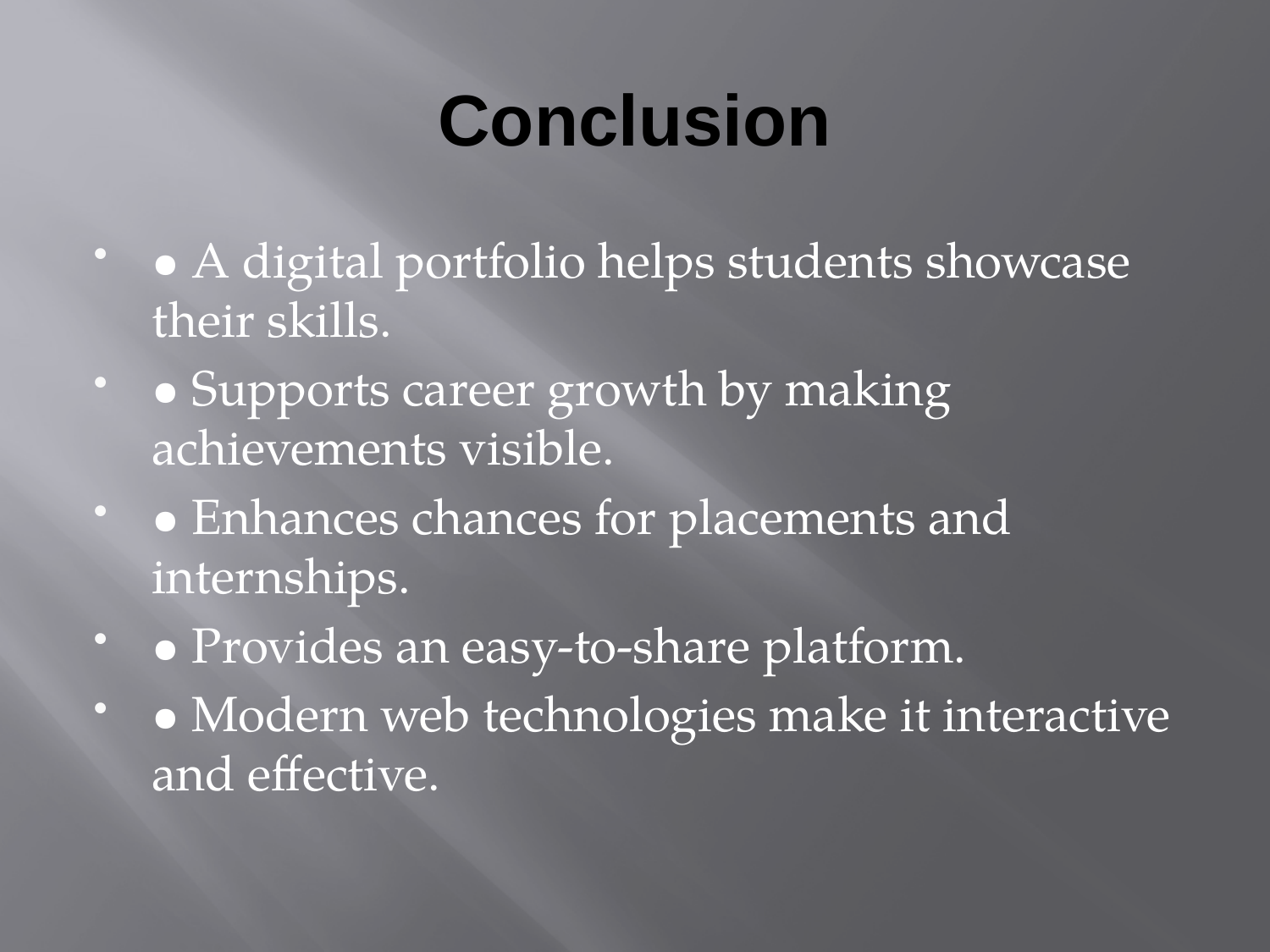

# Conclusion
• A digital portfolio helps students showcase their skills.
• Supports career growth by making achievements visible.
• Enhances chances for placements and internships.
• Provides an easy-to-share platform.
• Modern web technologies make it interactive and effective.